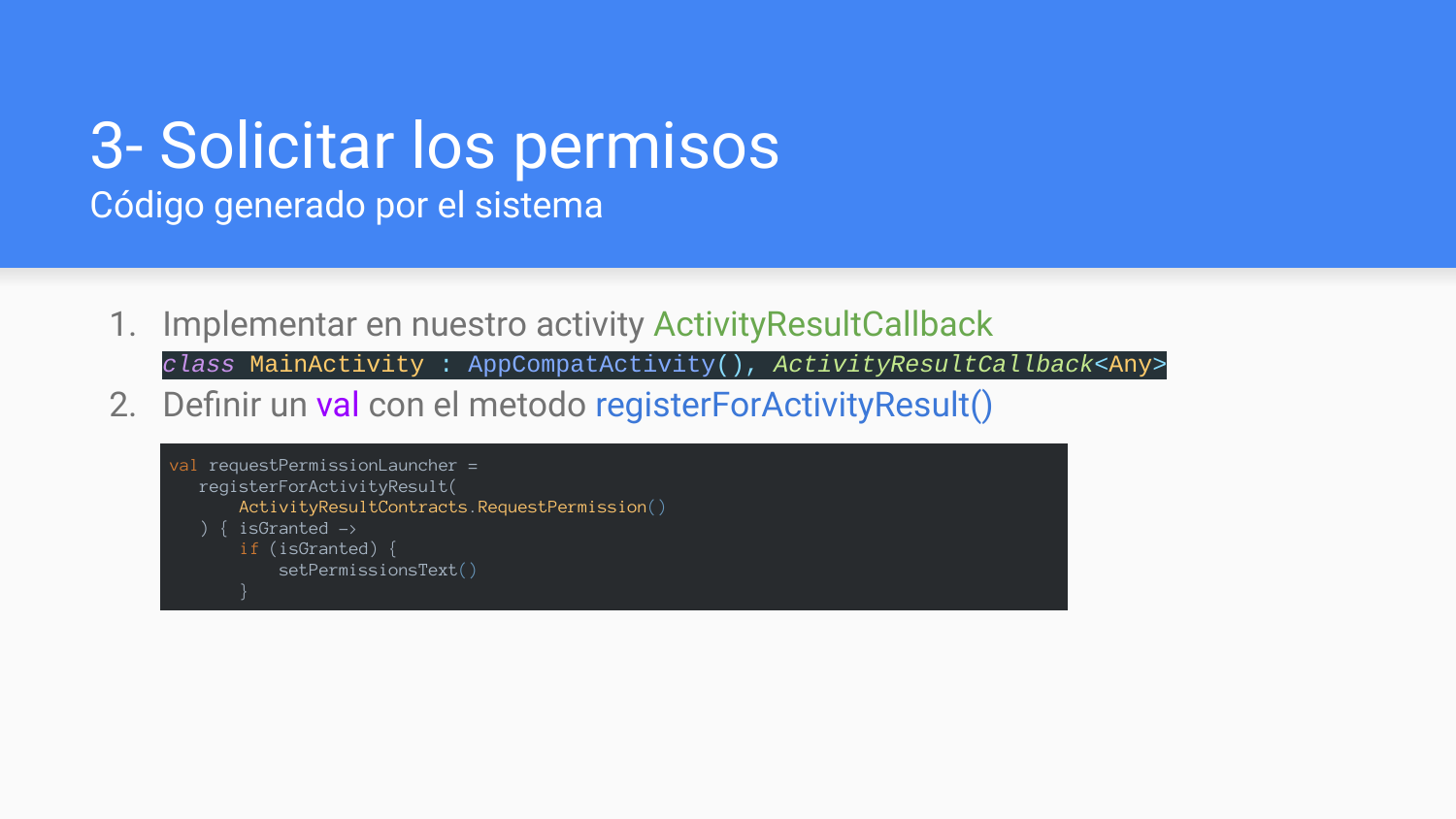

# 3- Solicitar los permisos Código generado por el sistema
Implementar en nuestro activity ActivityResultCallback
class MainActivity : AppCompatActivity(), ActivityResultCallback<Any>
Definir un val con el metodo registerForActivityResult()

| val requestPermissionLauncher = registerForActivityResult( ActivityResultContracts.RequestPermission() ) { isGranted -> if (isGranted) { setPermissionsText() } |
| --- |